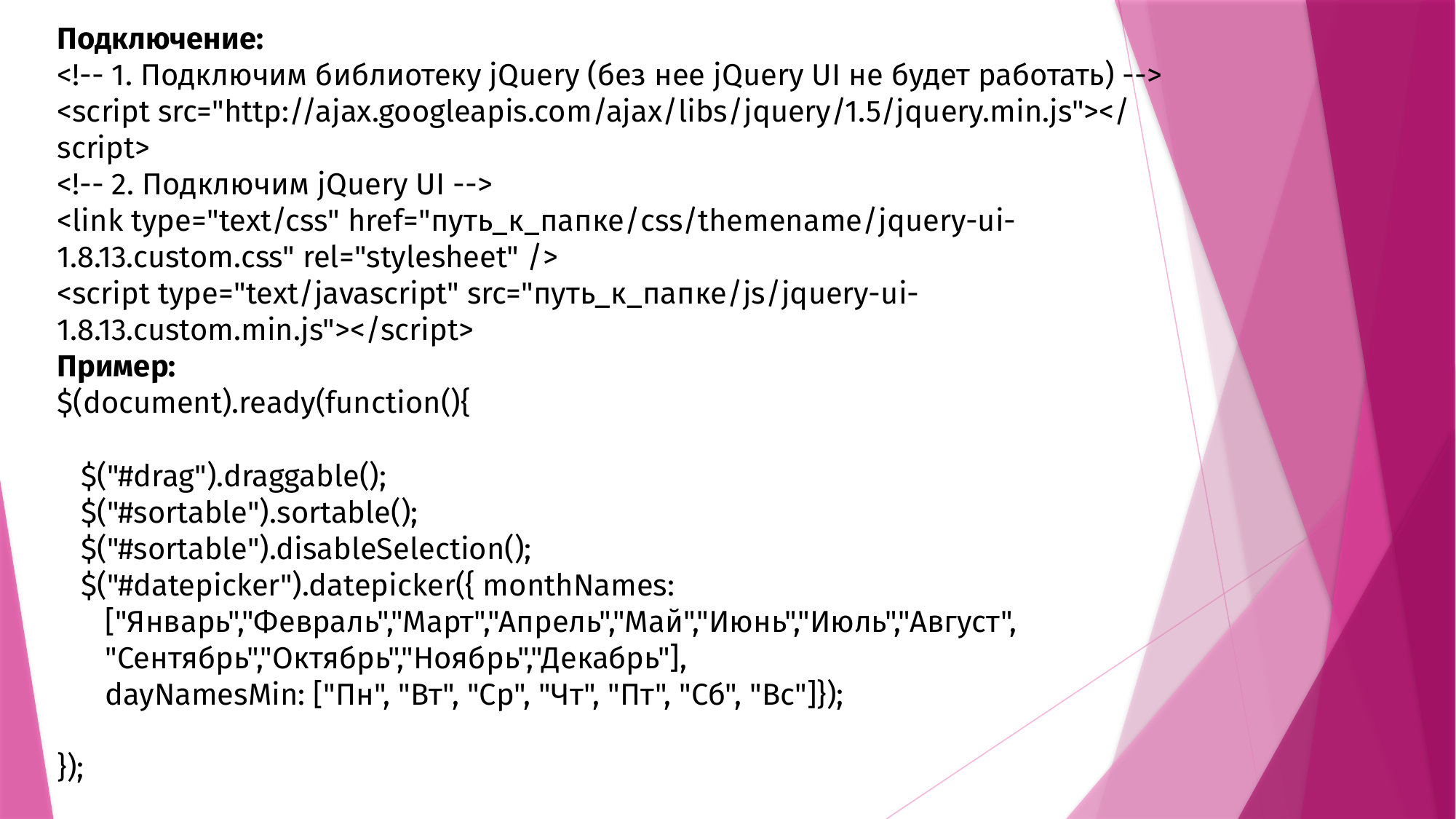

Подключение:
<!-- 1. Подключим библиотеку jQuery (без нее jQuery UI не будет работать) -->
<script src="http://ajax.googleapis.com/ajax/libs/jquery/1.5/jquery.min.js"></script>
<!-- 2. Подключим jQuery UI -->
<link type="text/css" href="путь_к_папке/css/themename/jquery-ui-1.8.13.custom.css" rel="stylesheet" />
<script type="text/javascript" src="путь_к_папке/js/jquery-ui-1.8.13.custom.min.js"></script>
Пример:
$(document).ready(function(){

   $("#drag").draggable();
   $("#sortable").sortable();
   $("#sortable").disableSelection();
   $("#datepicker").datepicker({ monthNames:
      ["Январь","Февраль","Март","Апрель","Май","Июнь","Июль","Август",
      "Сентябрь","Октябрь","Ноябрь","Декабрь"],
      dayNamesMin: ["Пн", "Вт", "Ср", "Чт", "Пт", "Сб", "Вс"]});

});